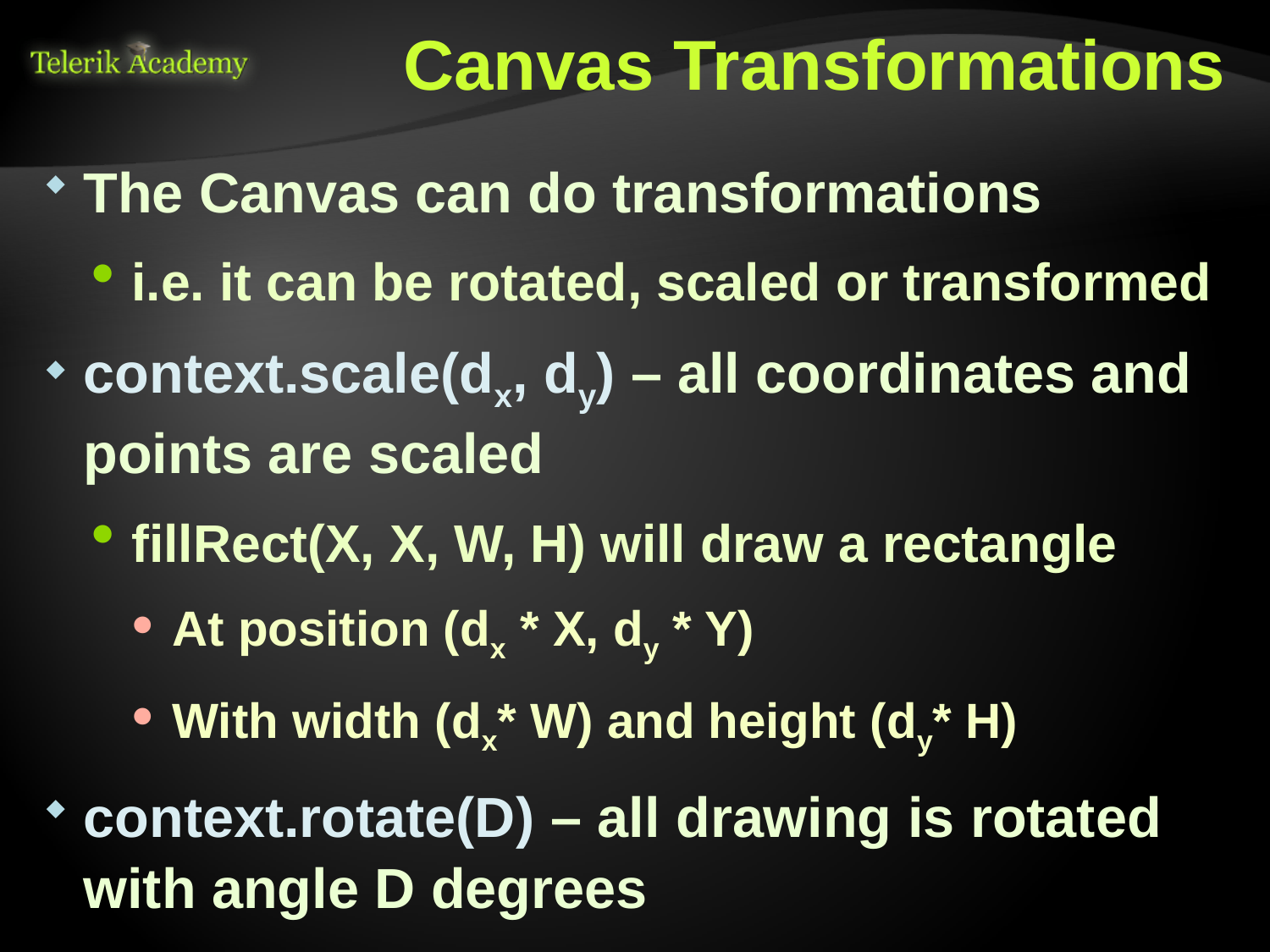

# Canvas Transformations
The Canvas can do transformations
i.e. it can be rotated, scaled or transformed
context.scale(dx, dy) – all coordinates and points are scaled
fillRect(X, X, W, H) will draw a rectangle
At position (dx * X, dy * Y)
With width (dx* W) and height (dy* H)
context.rotate(D) – all drawing is rotated with angle D degrees